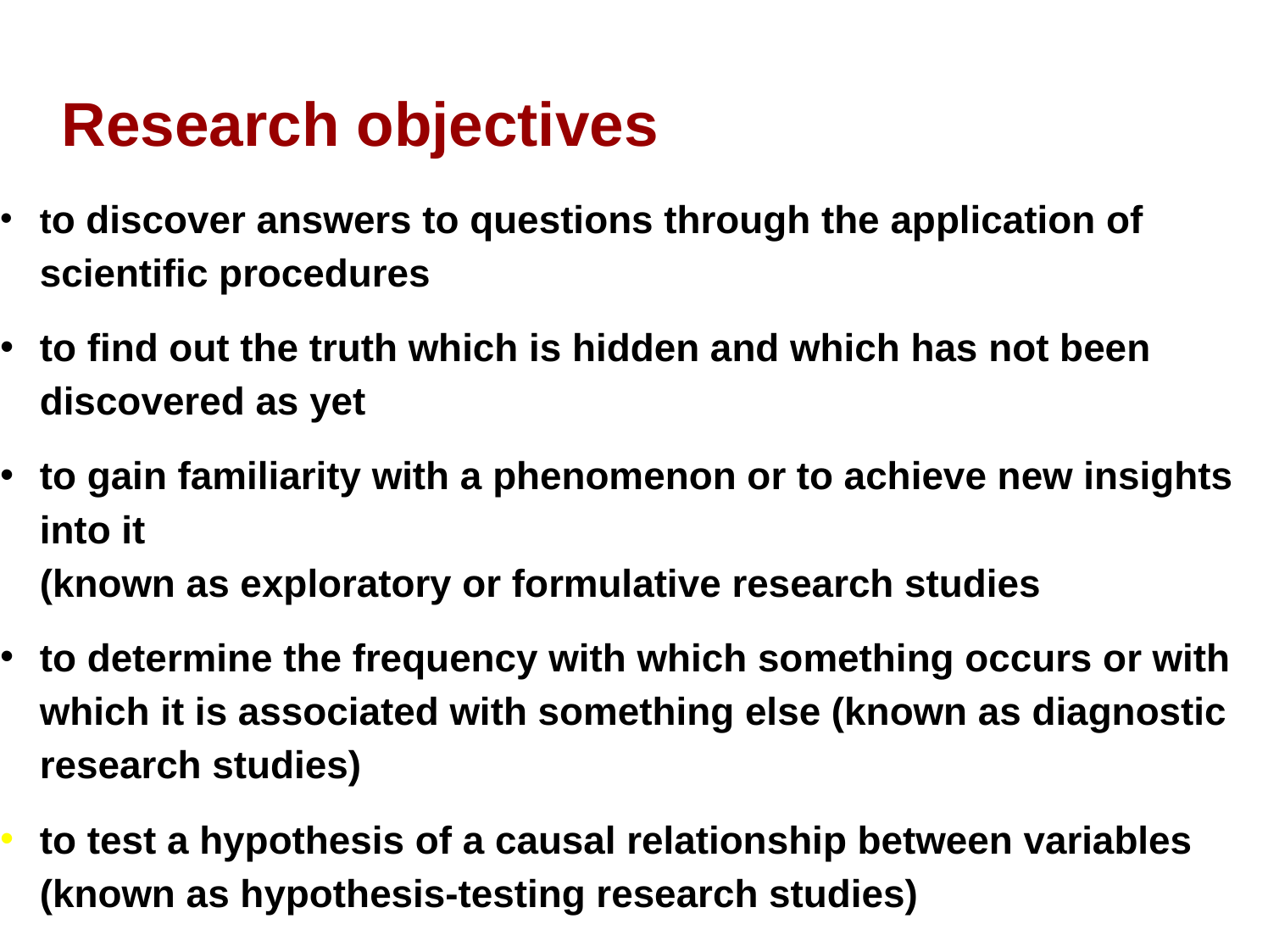

# Research objectives
to discover answers to questions through the application of scientific procedures
to find out the truth which is hidden and which has not been discovered as yet
to gain familiarity with a phenomenon or to achieve new insights into it
(known as exploratory or formulative research studies
to determine the frequency with which something occurs or with which it is associated with something else (known as diagnostic research studies)
to test a hypothesis of a causal relationship between variables (known as hypothesis-testing research studies)